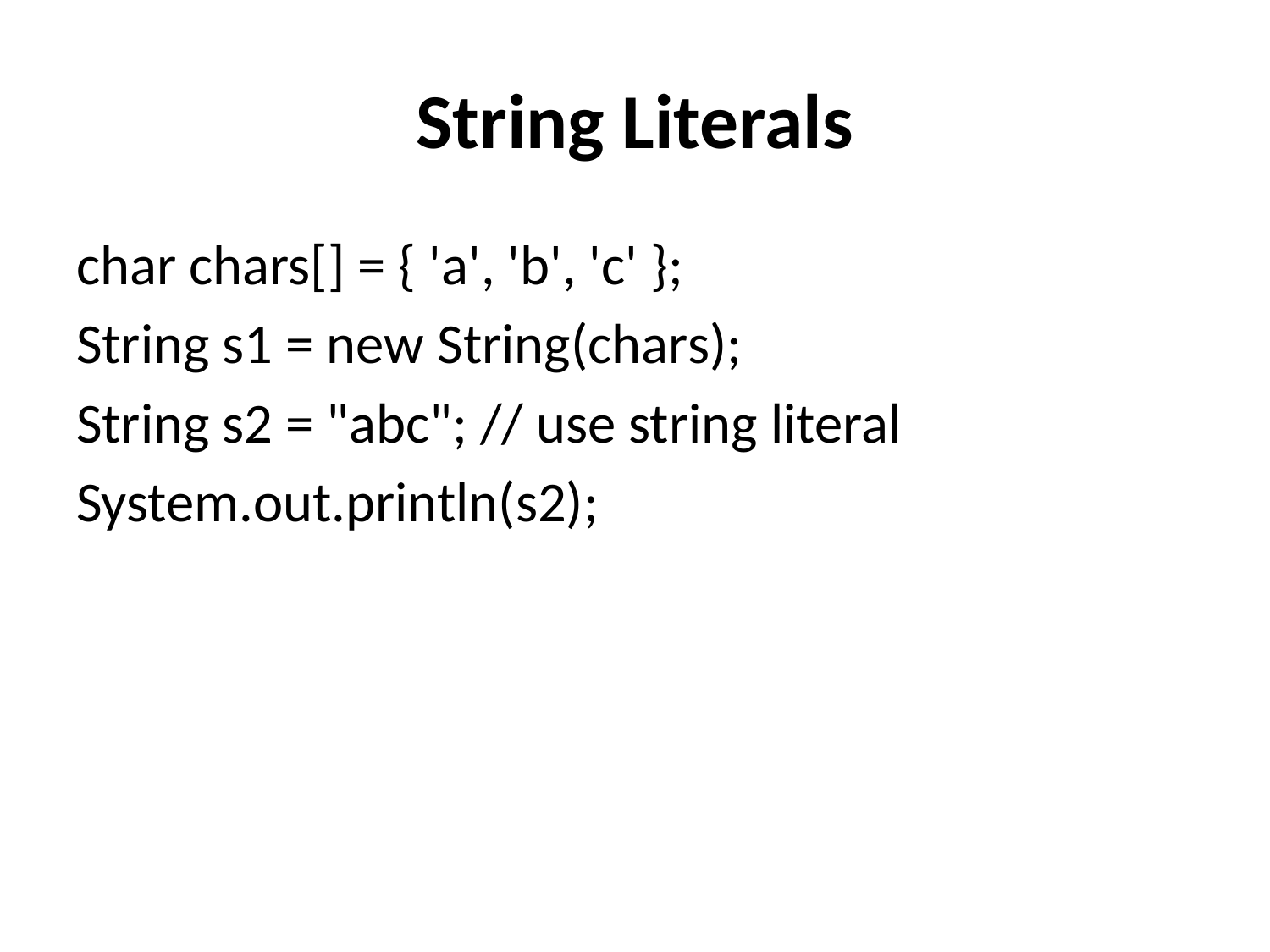

# String Literals
char chars[] = { 'a', 'b', 'c' };
String s1 = new String(chars);
String s2 = "abc"; // use string literal
System.out.println(s2);